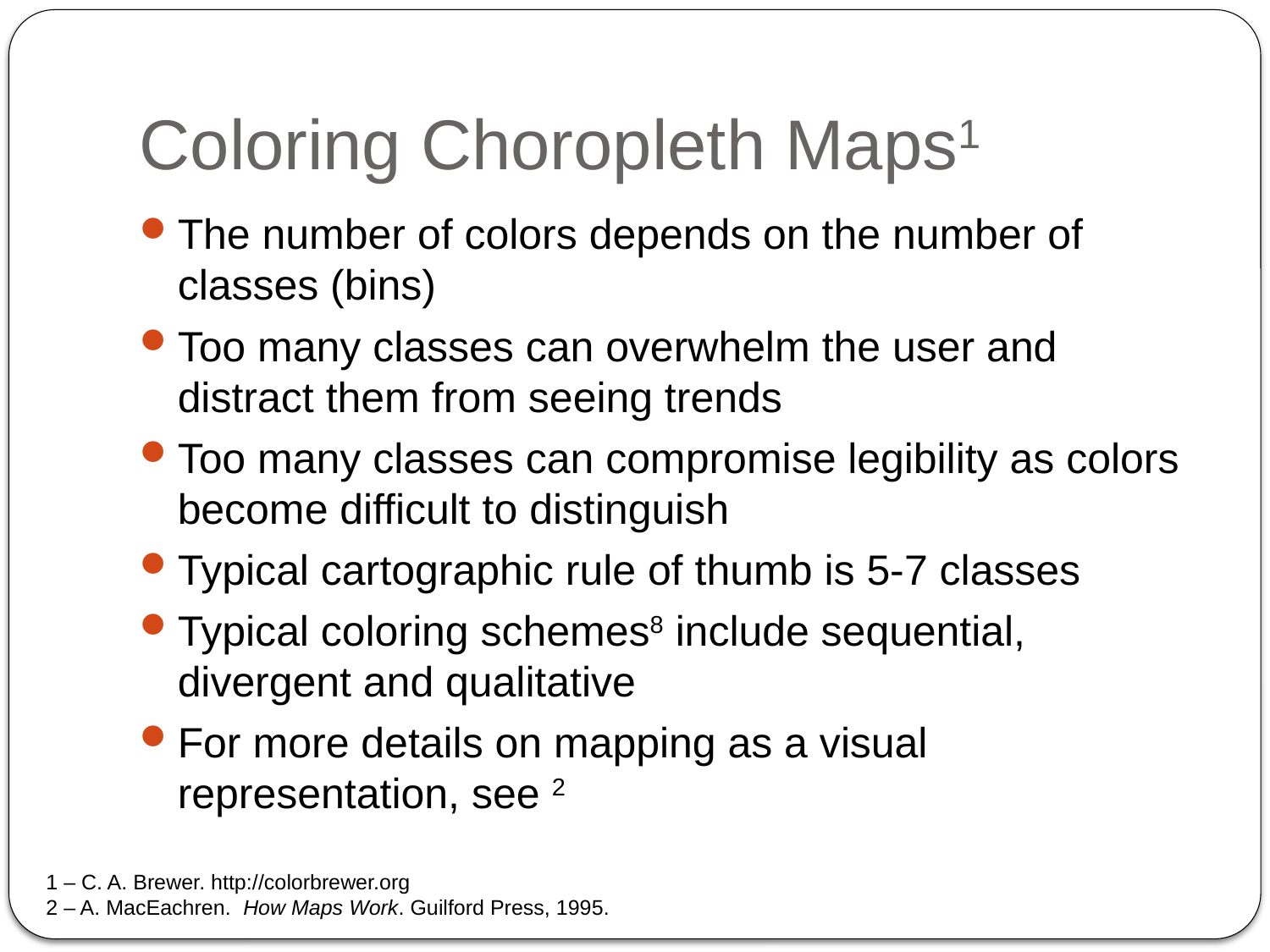

# Coloring Choropleth Maps1
The number of colors depends on the number of classes (bins)
Too many classes can overwhelm the user and distract them from seeing trends
Too many classes can compromise legibility as colors become difficult to distinguish
Typical cartographic rule of thumb is 5-7 classes
Typical coloring schemes8 include sequential, divergent and qualitative
For more details on mapping as a visual representation, see 2
1 – C. A. Brewer. http://colorbrewer.org
2 – A. MacEachren.  How Maps Work. Guilford Press, 1995.